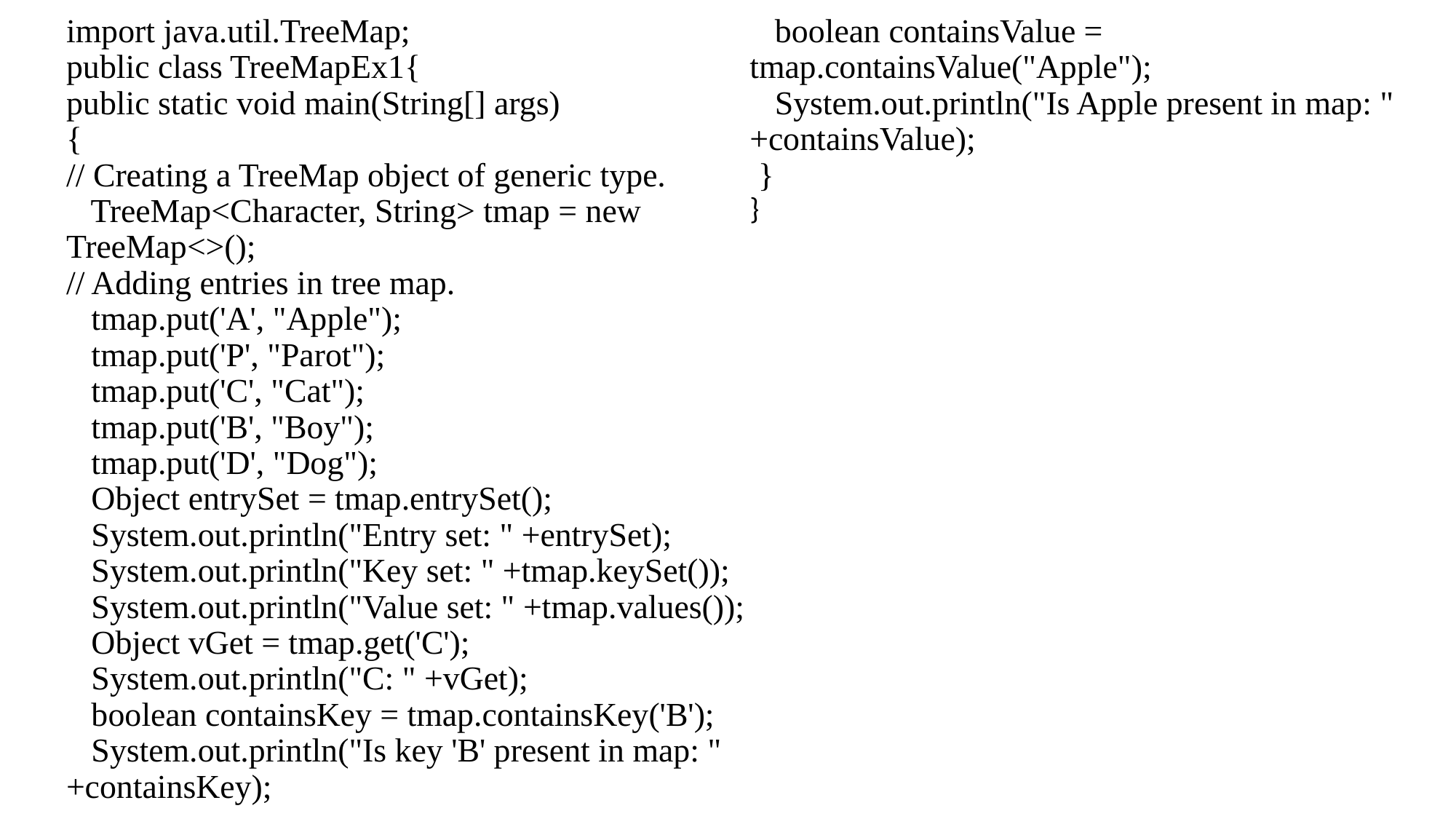

# import java.util.TreeMap; public class TreeMapEx1{ public static void main(String[] args) { // Creating a TreeMap object of generic type. TreeMap<Character, String> tmap = new TreeMap<>(); // Adding entries in tree map. tmap.put('A', "Apple"); tmap.put('P', "Parot"); tmap.put('C', "Cat"); tmap.put('B', "Boy"); tmap.put('D', "Dog"); Object entrySet = tmap.entrySet(); System.out.println("Entry set: " +entrySet); System.out.println("Key set: " +tmap.keySet()); System.out.println("Value set: " +tmap.values()); Object vGet = tmap.get('C'); System.out.println("C: " +vGet); boolean containsKey = tmap.containsKey('B'); System.out.println("Is key 'B' present in map: " +containsKey); boolean containsValue = tmap.containsValue("Apple"); System.out.println("Is Apple present in map: " +containsValue); } }